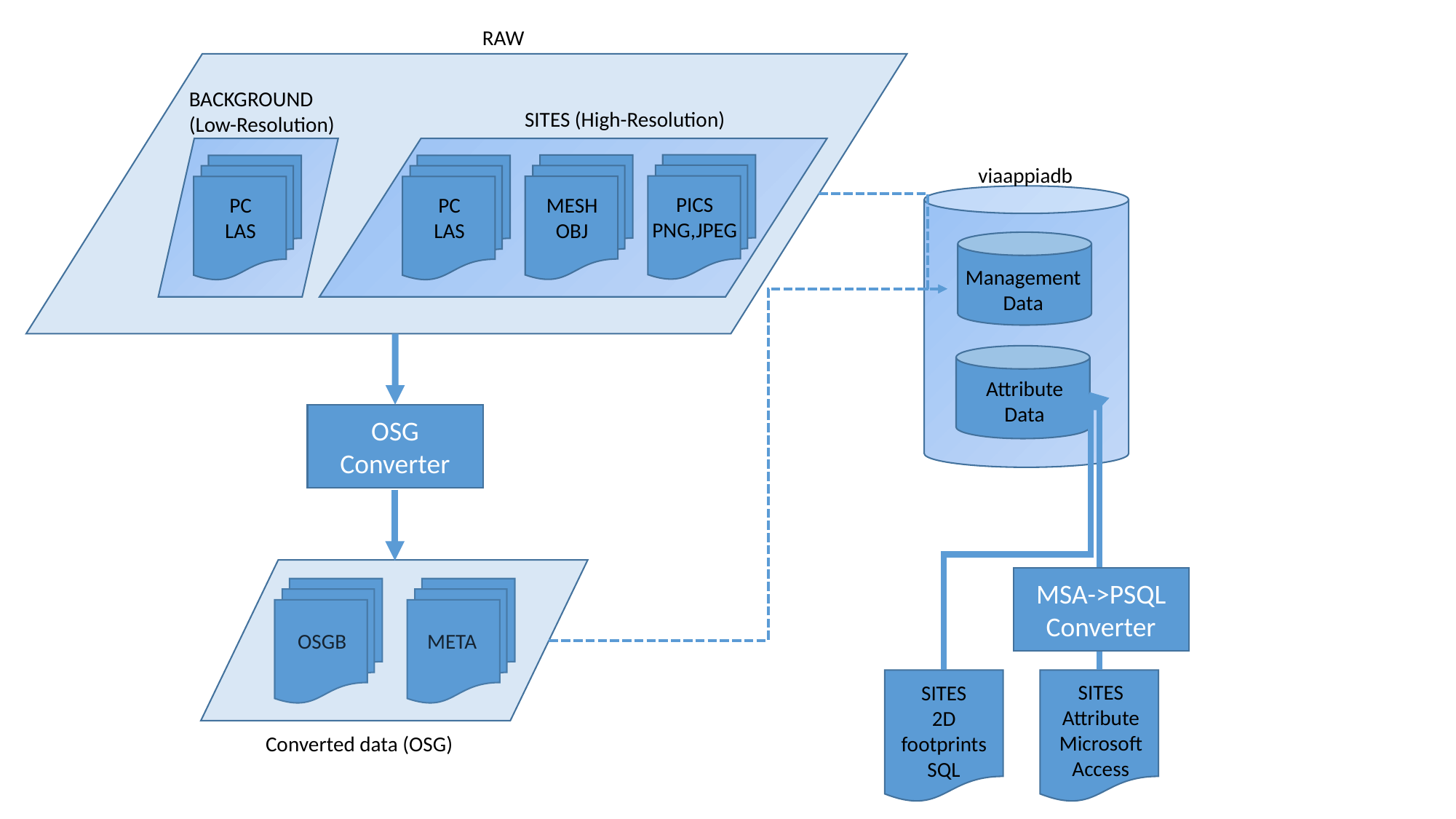

RAW

BACKGROUND (Low-Resolution)
SITES (High-Resolution)

viaappiadb

PICS
PNG,JPEG
MESH
OBJ
PC
LAS
PC
LAS

Management Data

Attribute Data
OSG Converter

MSA->PSQL
Converter

META
OSGB

SITES
Attribute Microsoft Access
SITES
2D footprints
SQL
Converted data (OSG)